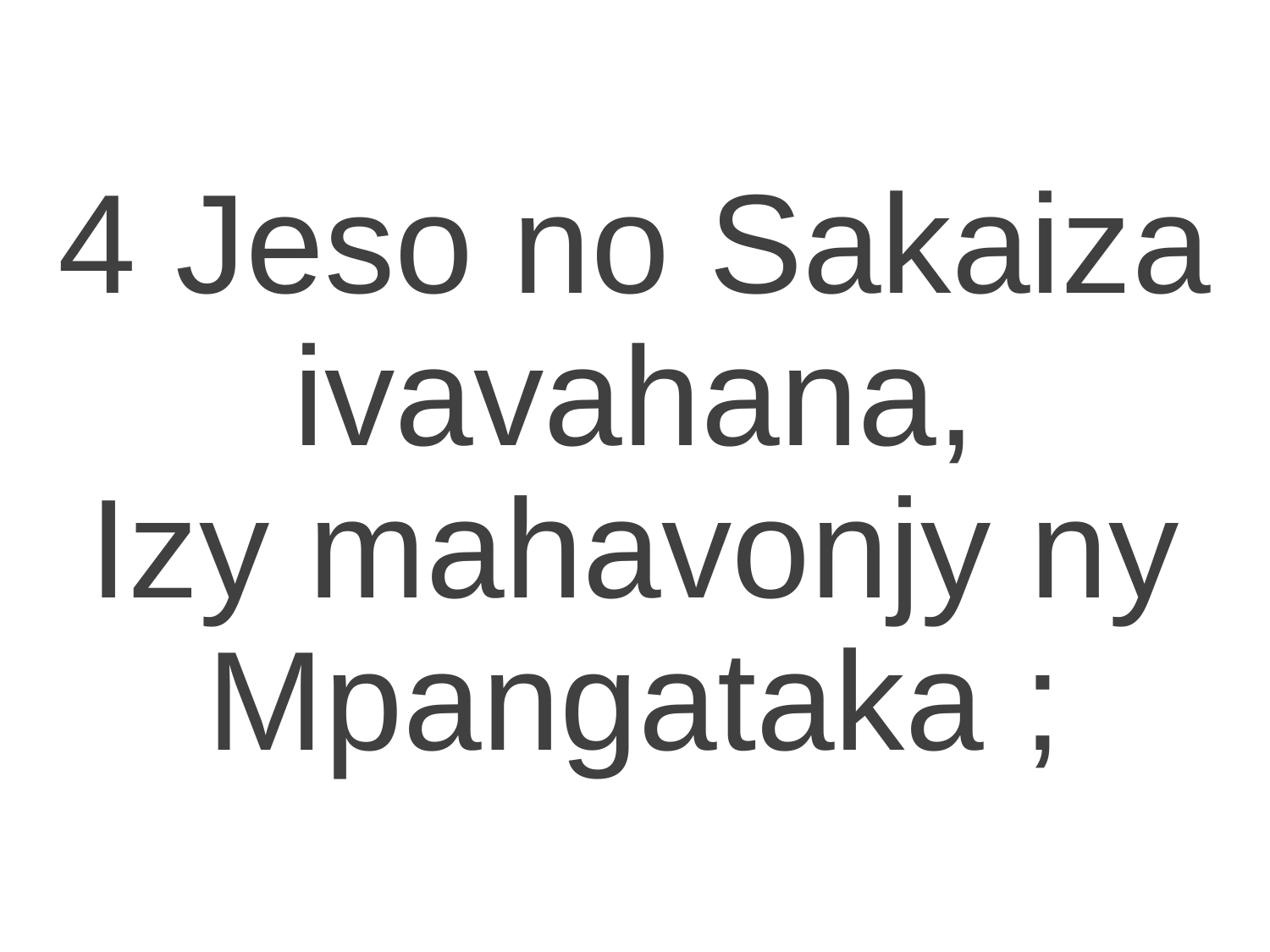

4 Jeso no Sakaiza ivavahana,
Izy mahavonjy ny Mpangataka ;